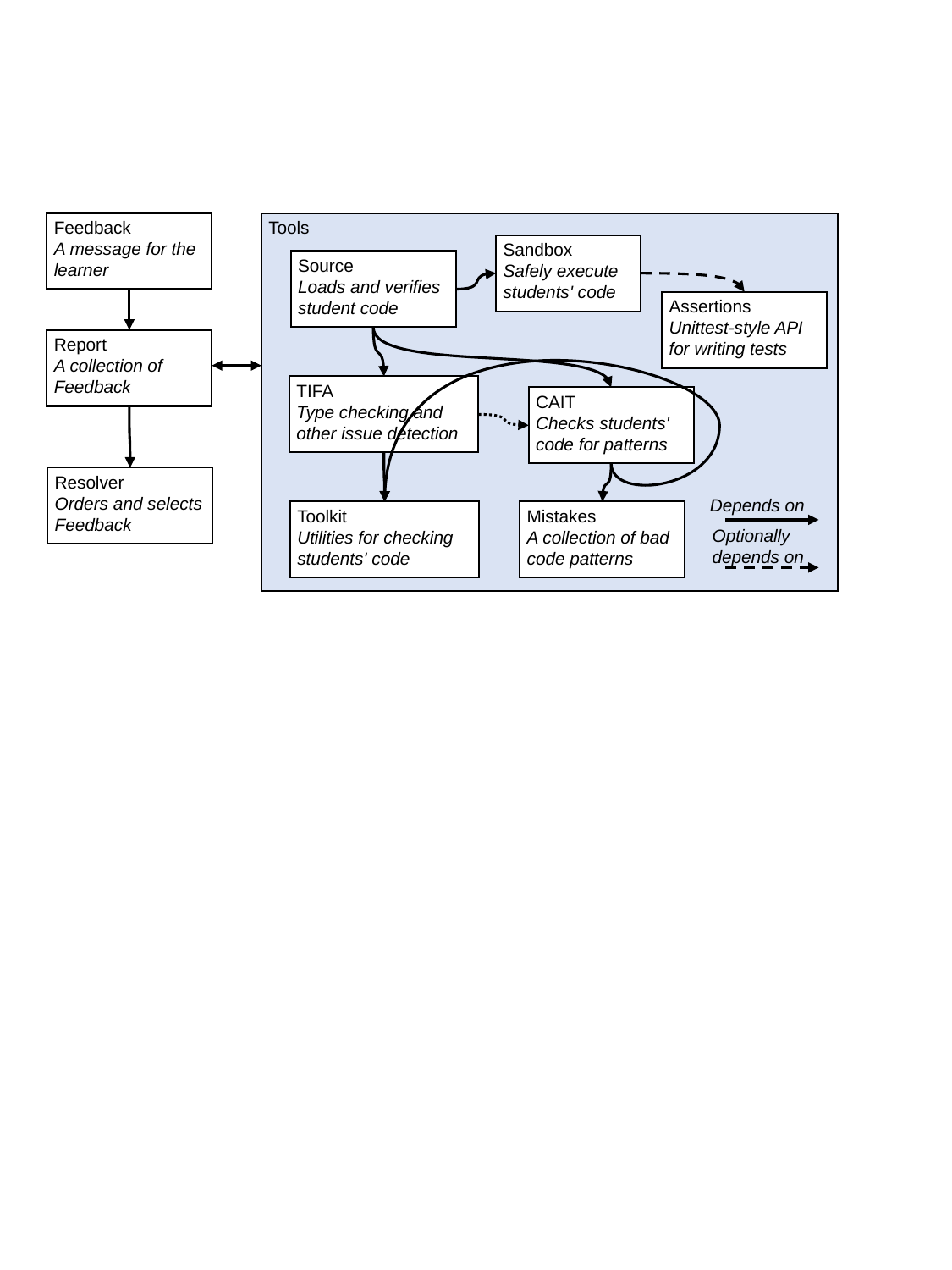

Feedback
A message for the learner
Tools
Sandbox
Safely execute students' code
Source
Loads and verifies student code
Assertions
Unittest-style API for writing tests
Report
A collection of Feedback
TIFA
Type checking and other issue detection
CAIT
Checks students' code for patterns
Resolver
Orders and selects Feedback
Depends on
Toolkit
Utilities for checking students' code
Mistakes
A collection of bad code patterns
Optionally
depends on